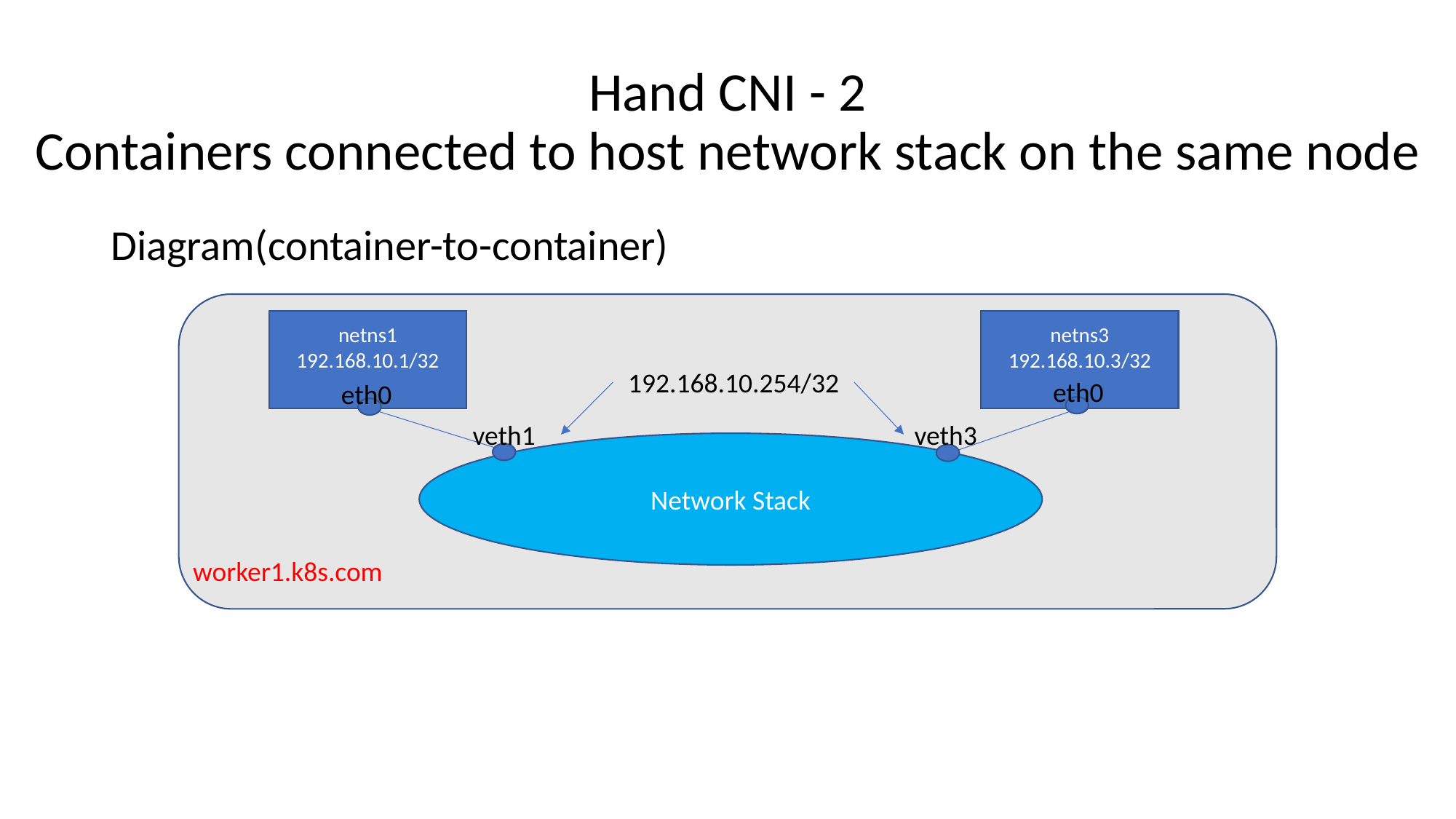

# Hand CNI - 2 Containers connected to host network stack on the same node
Diagram(container-to-container)

netns1
192.168.10.1/32

netns3
192.168.10.3/32

eth0
eth0

veth1
veth3
Network Stack

192.168.10.254/32
worker1.k8s.com